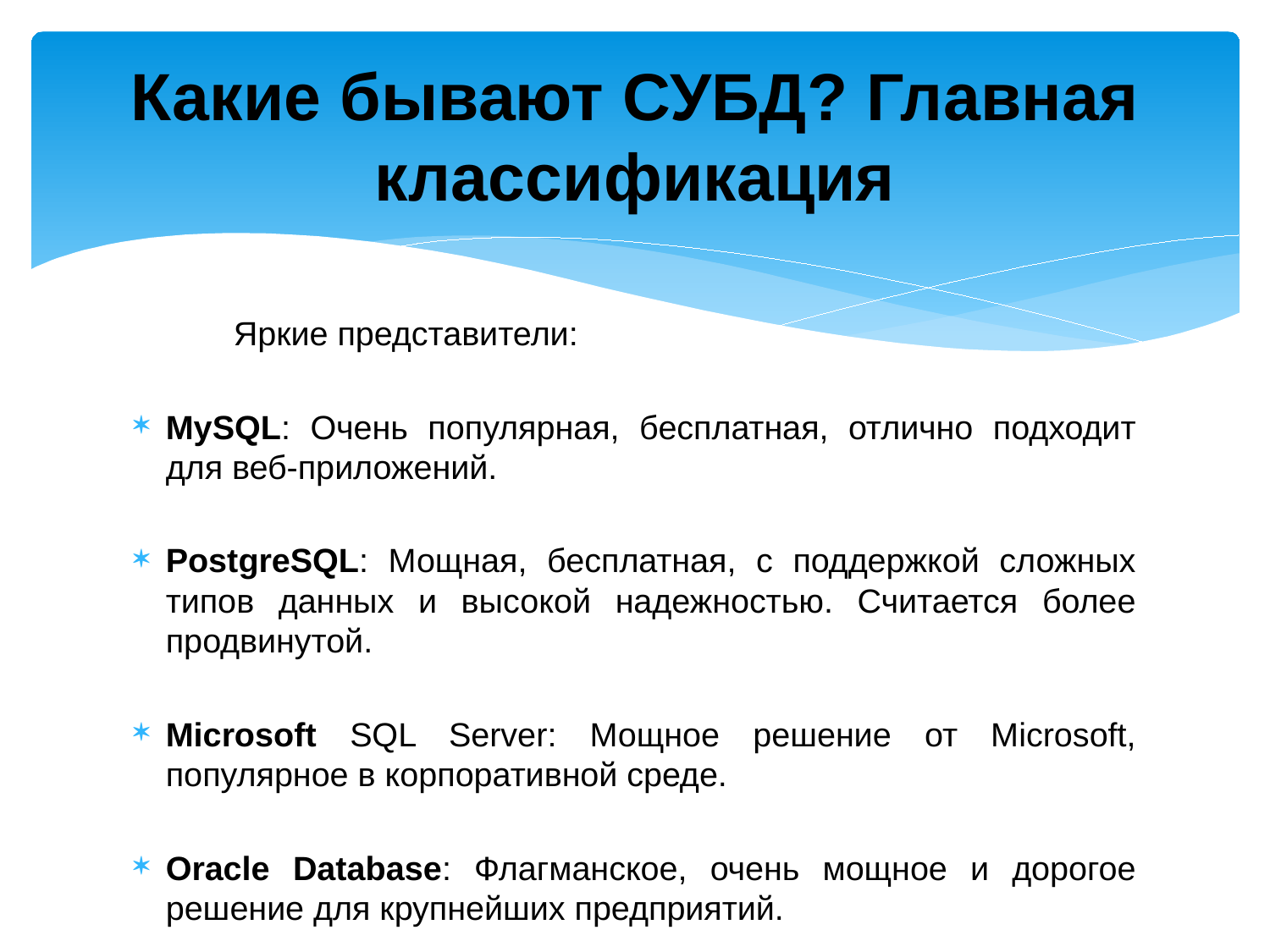

# Какие бывают СУБД? Главная классификация
	Яркие представители:

MySQL: Очень популярная, бесплатная, отлично подходит для веб-приложений.

PostgreSQL: Мощная, бесплатная, с поддержкой сложных типов данных и высокой надежностью. Считается более продвинутой.

Microsoft SQL Server: Мощное решение от Microsoft, популярное в корпоративной среде.

Oracle Database: Флагманское, очень мощное и дорогое решение для крупнейших предприятий.